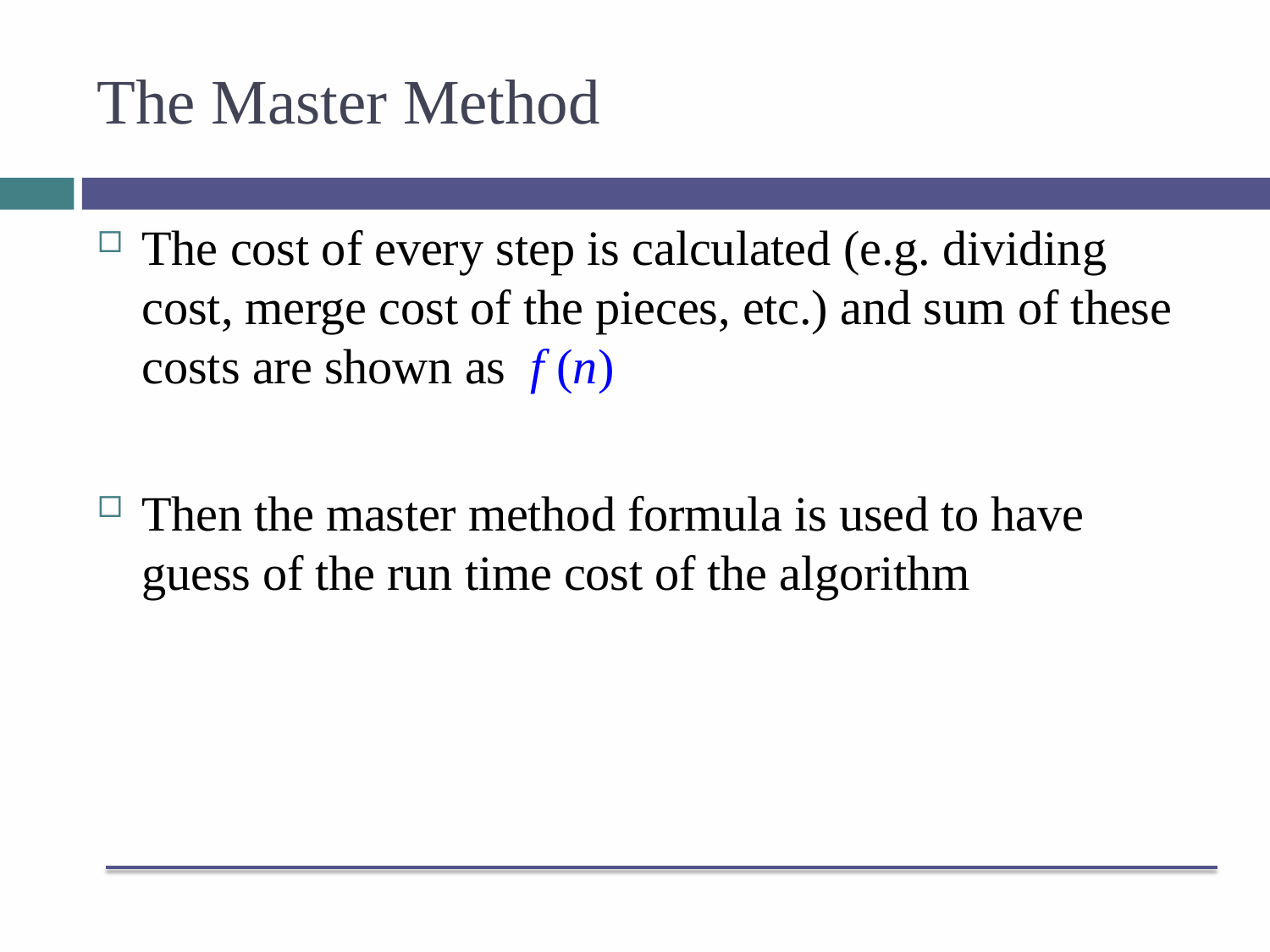

# The Master Method
The cost of every step is calculated (e.g. dividing cost, merge cost of the pieces, etc.) and sum of these costs are shown as  f (n)

Then the master method formula is used to have guess of the run time cost of the algorithm